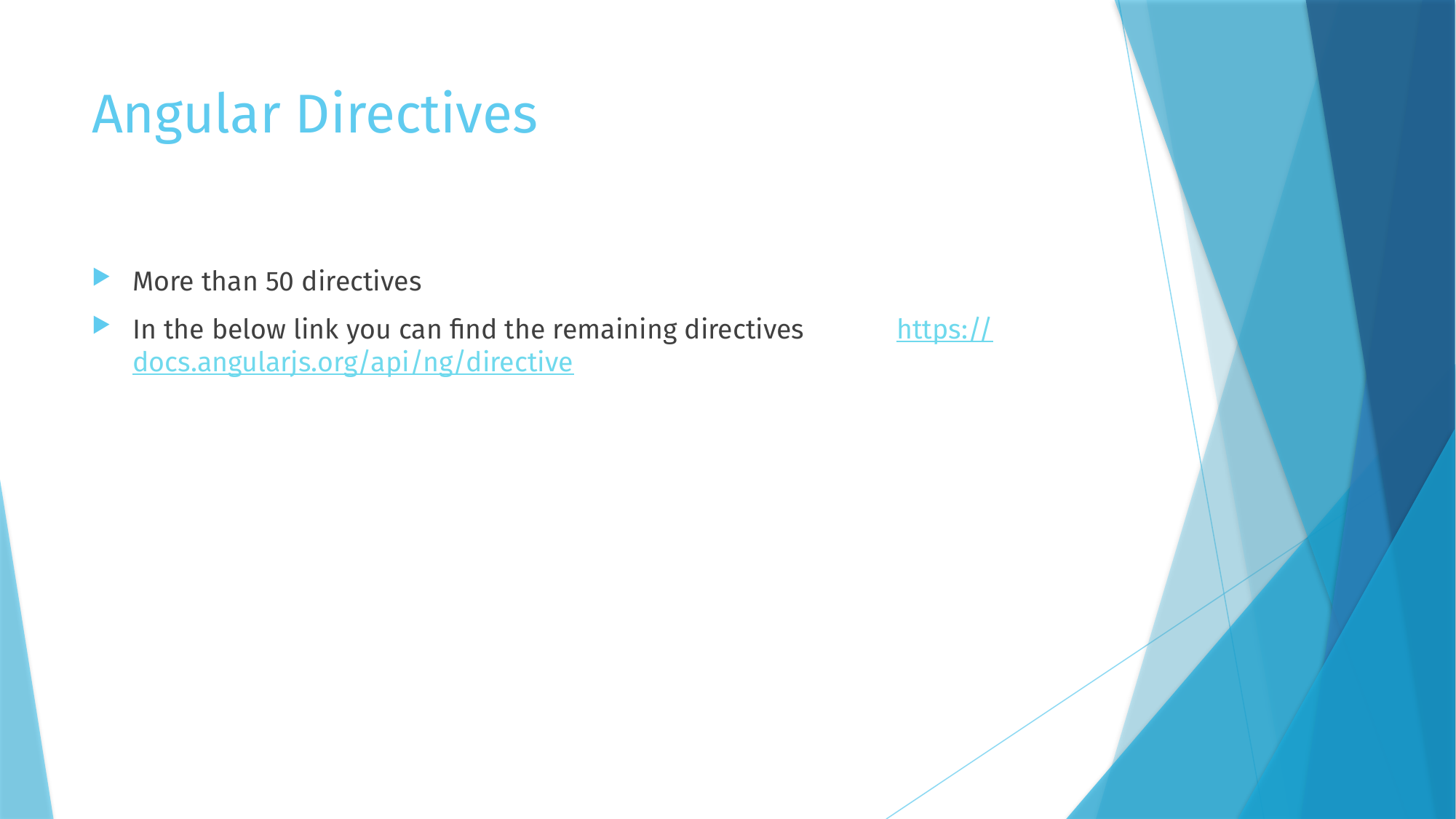

# Angular Directives
More than 50 directives
In the below link you can find the remaining directives 	https://docs.angularjs.org/api/ng/directive